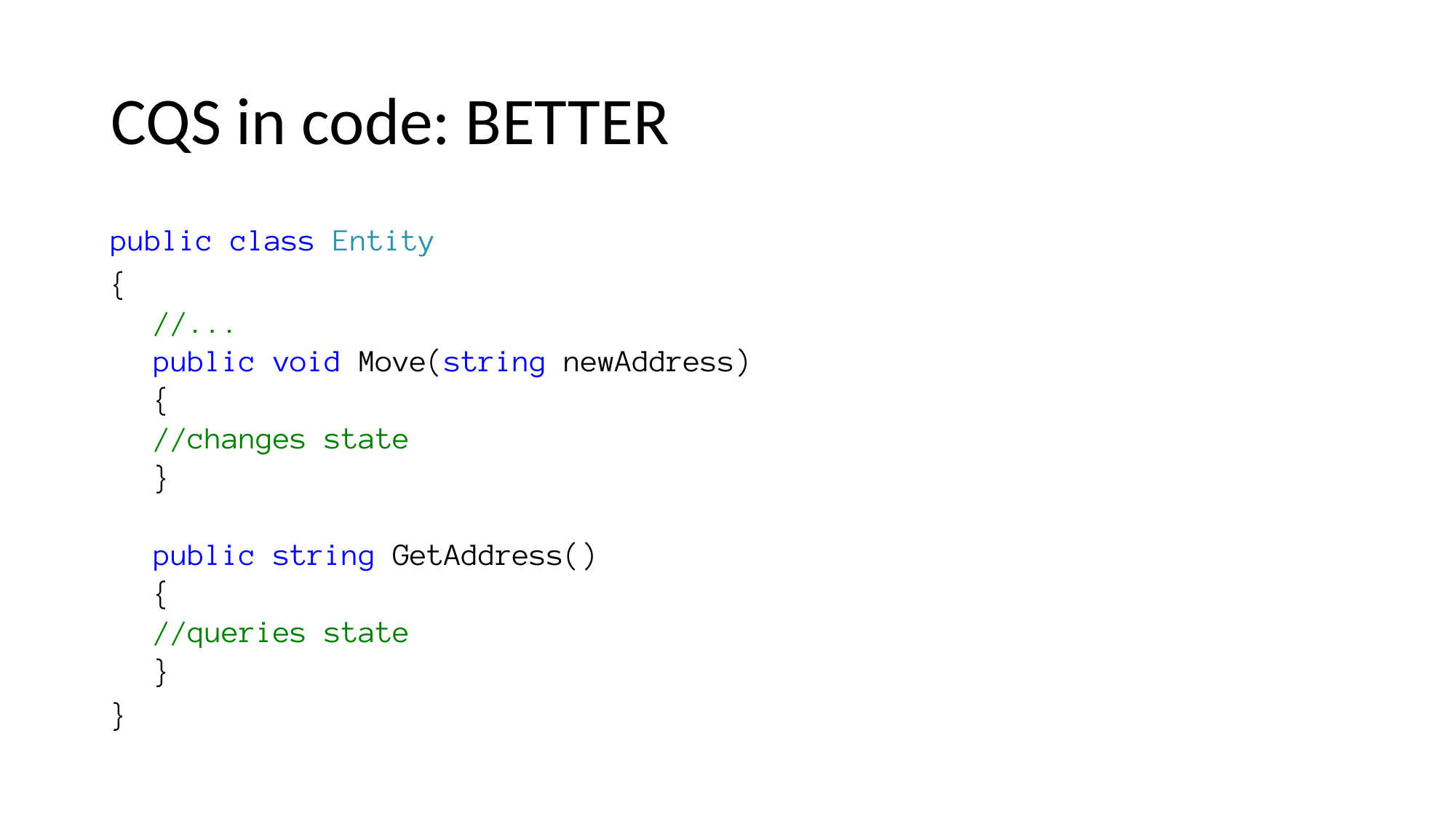

# CQS in code: BETTER
public class Entity
{
//...
public void Move(string newAddress)
{
//changes state
}

public string GetAddress()
{
//queries state
}
}